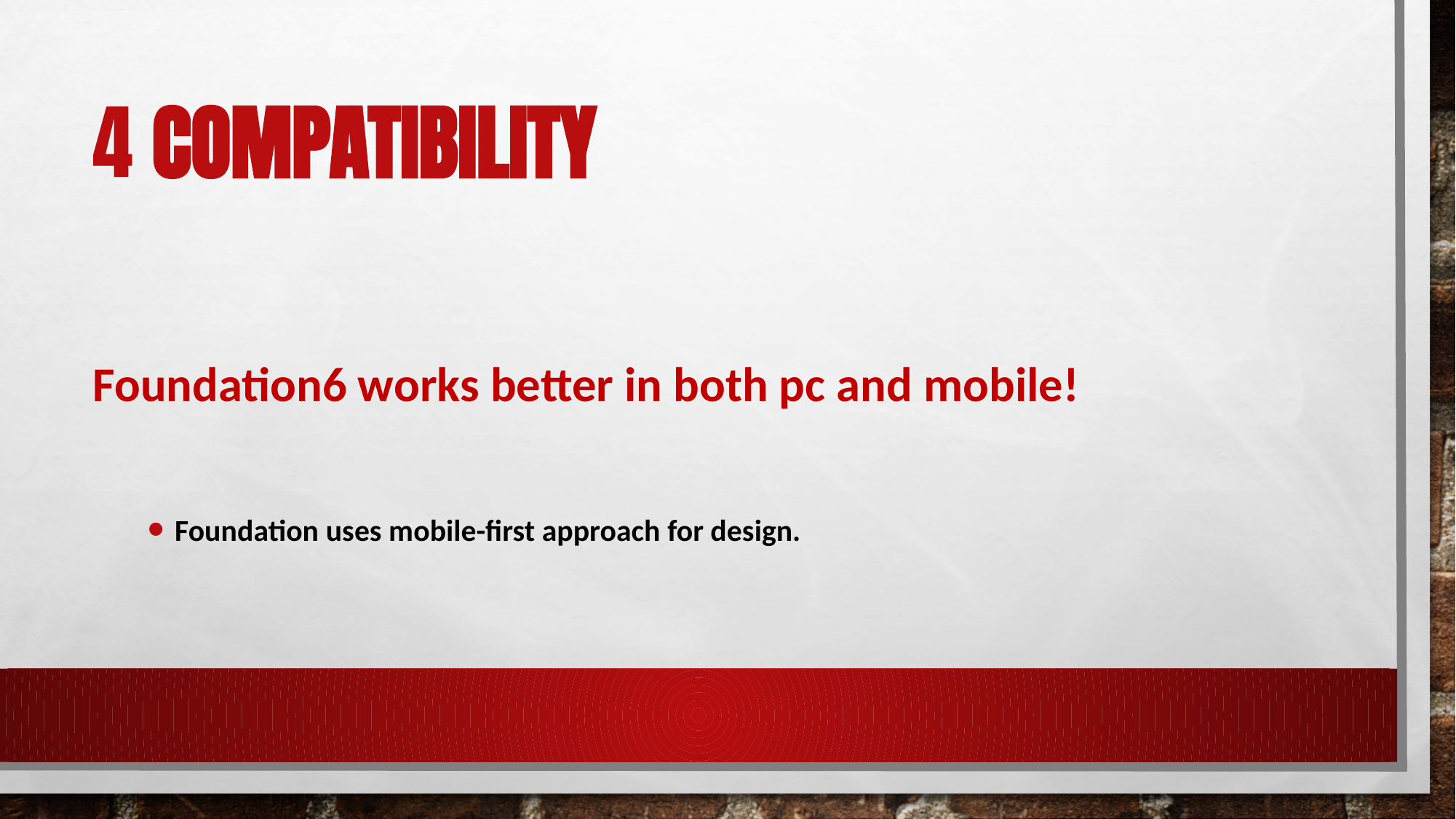

# 4 Compatibility
Foundation6 works better in both pc and mobile!

Foundation uses mobile-first approach for design.